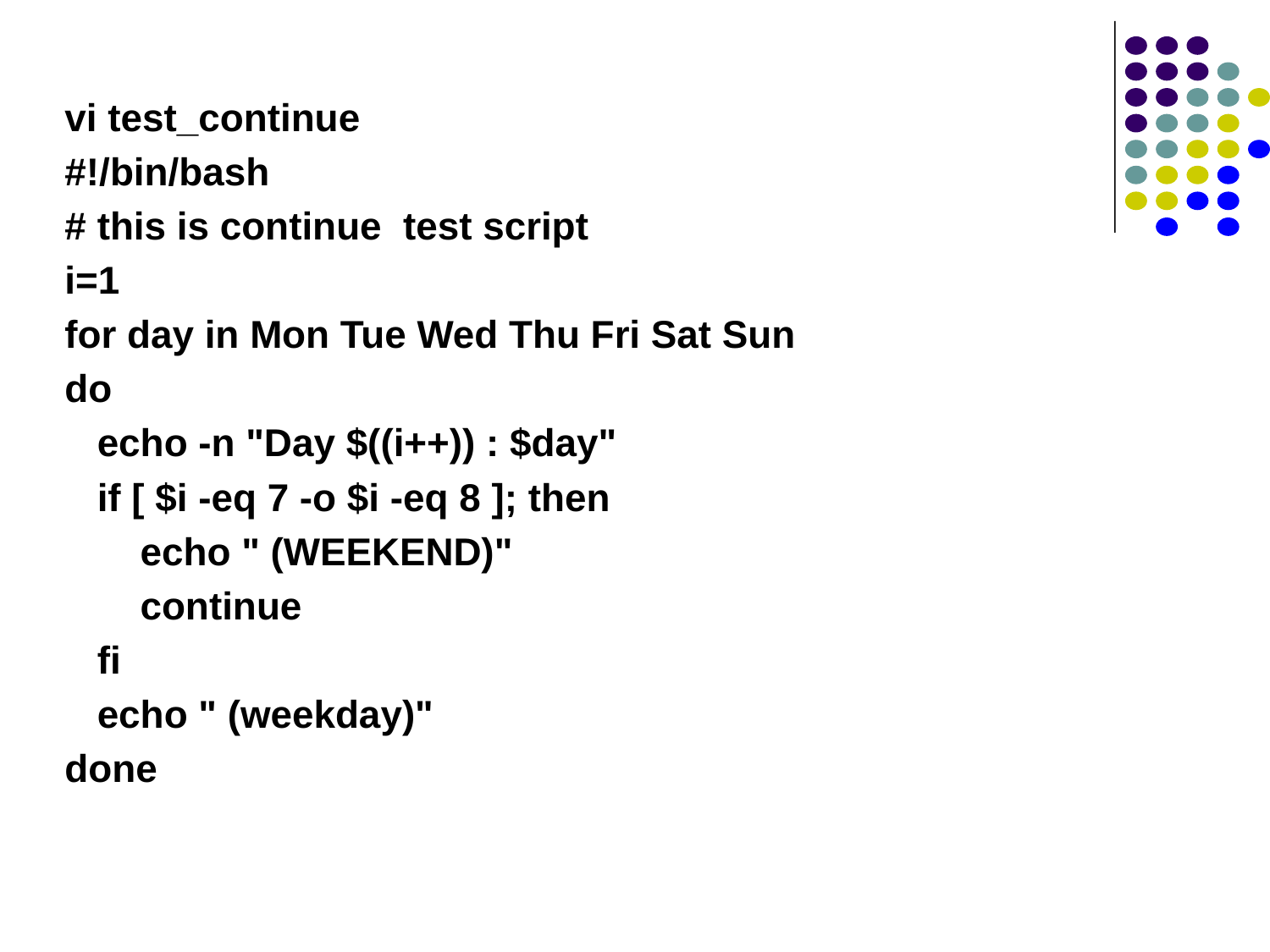

vi test_continue
#!/bin/bash
# this is continue  test script
i=1
for day in Mon Tue Wed Thu Fri Sat Sun
do
   echo -n "Day $((i++)) : $day"
   if [ $i -eq 7 -o $i -eq 8 ]; then
       echo " (WEEKEND)"
       continue
   fi
   echo " (weekday)"
done